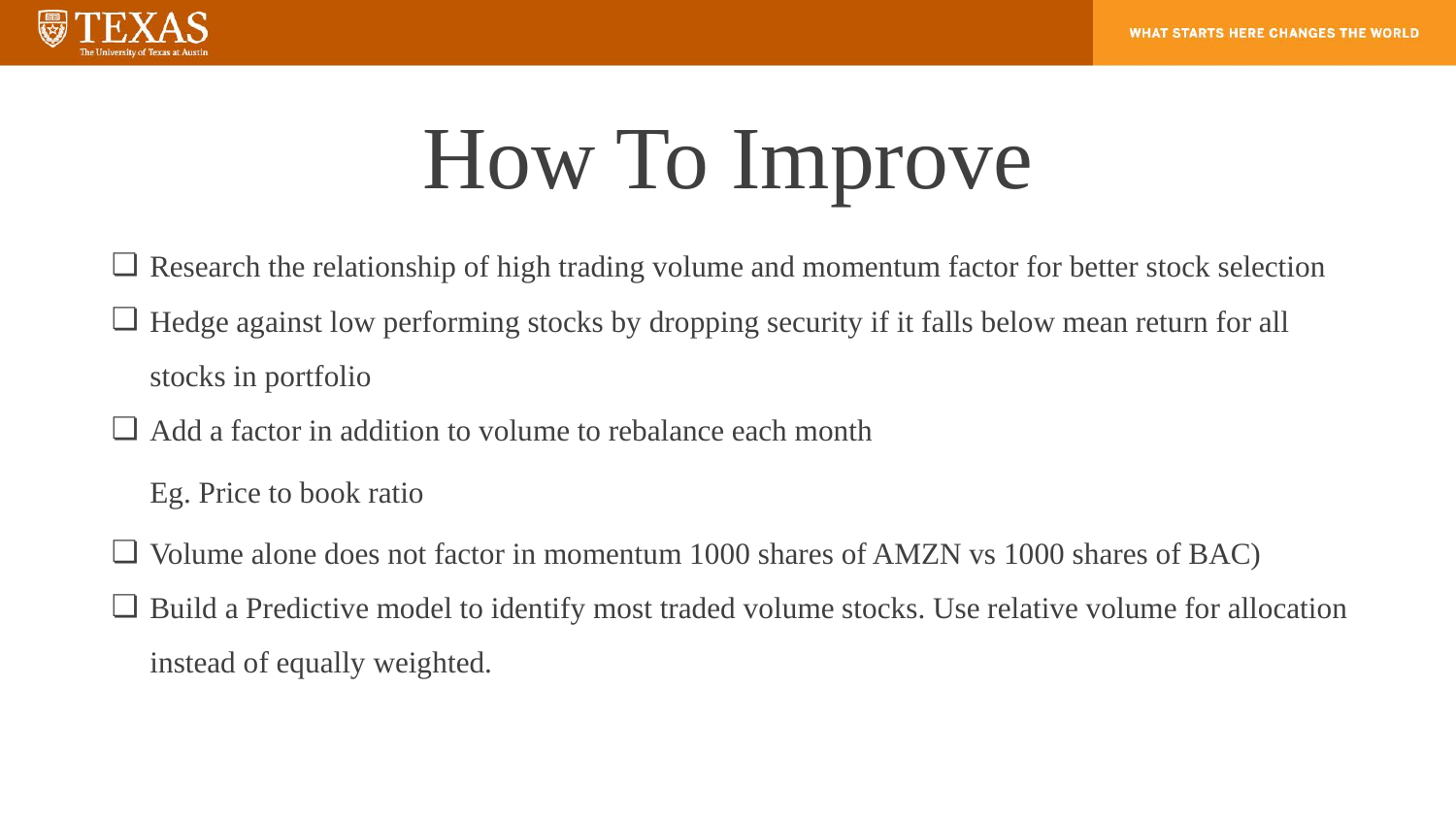

# How To Improve
Research the relationship of high trading volume and momentum factor for better stock selection
Hedge against low performing stocks by dropping security if it falls below mean return for all stocks in portfolio
Add a factor in addition to volume to rebalance each month
Eg. Price to book ratio
Volume alone does not factor in momentum 1000 shares of AMZN vs 1000 shares of BAC)
Build a Predictive model to identify most traded volume stocks. Use relative volume for allocation instead of equally weighted.